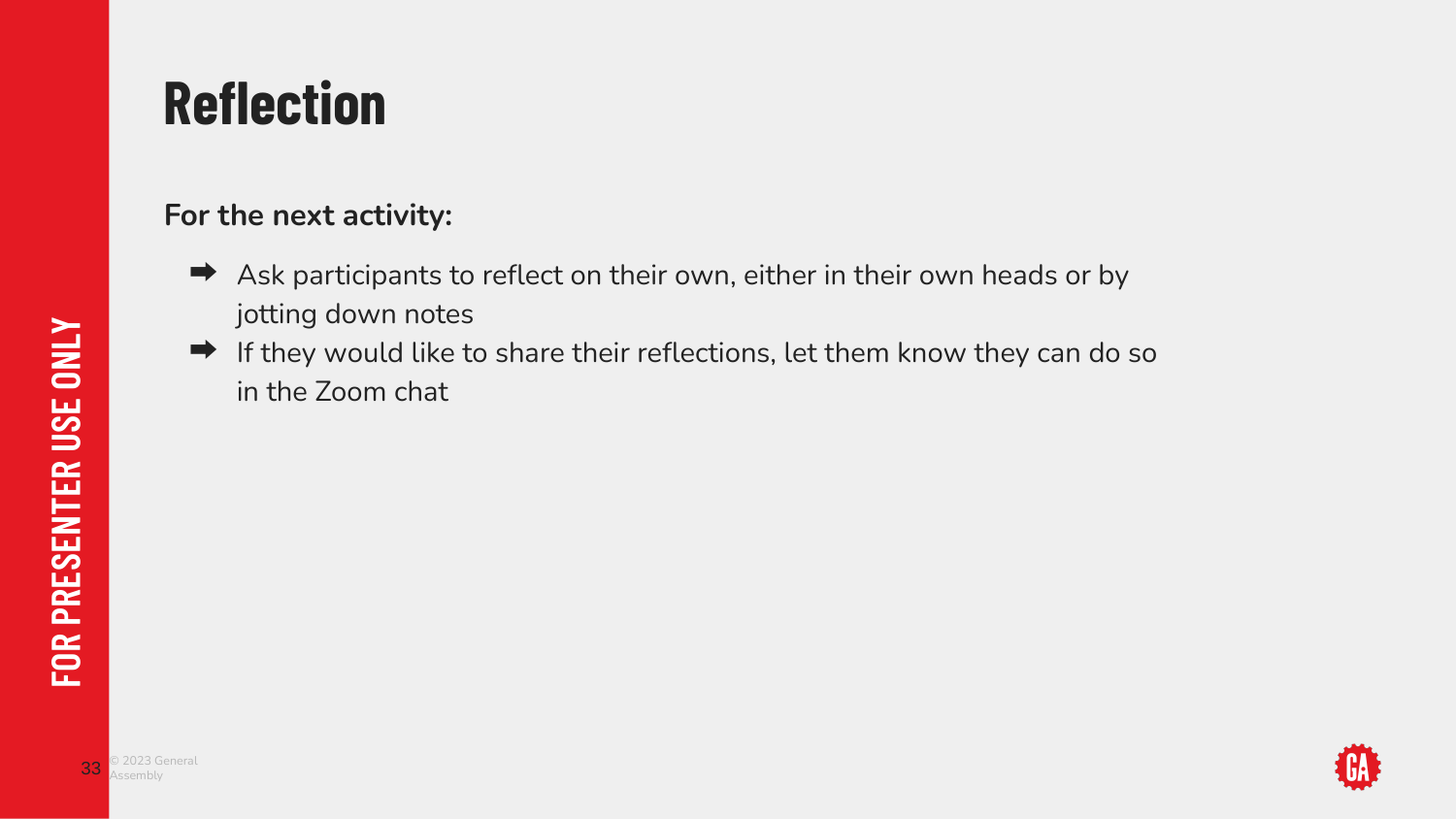

# Reflection
For the next activity:
Ask participants to reflect on their own, either in their own heads or by jotting down notes
If they would like to share their reflections, let them know they can do so in the Zoom chat
33